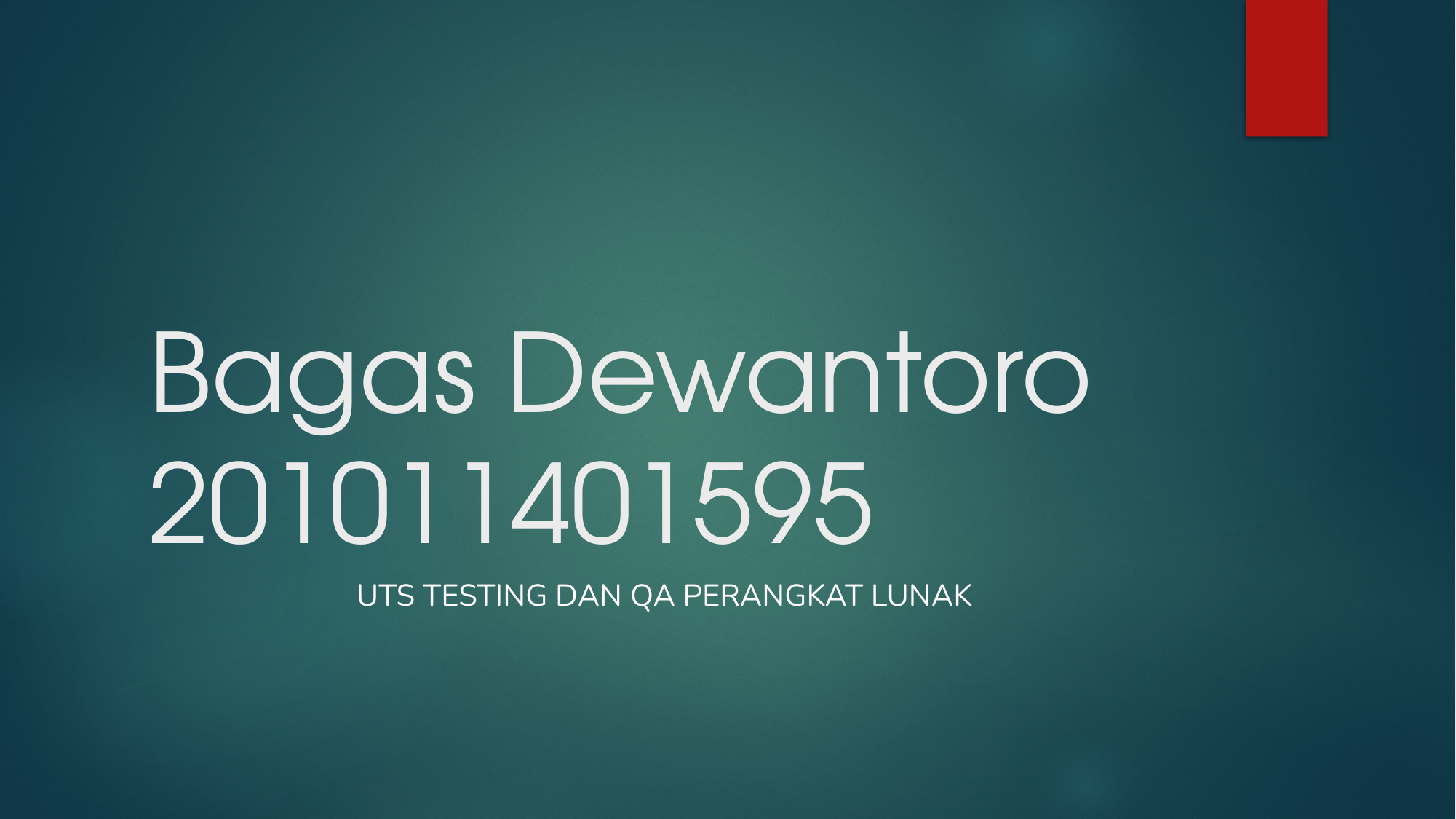

# Bagas Dewantoro 201011401595
UTS TESTING DAN QA PERANGKAT LUNAK